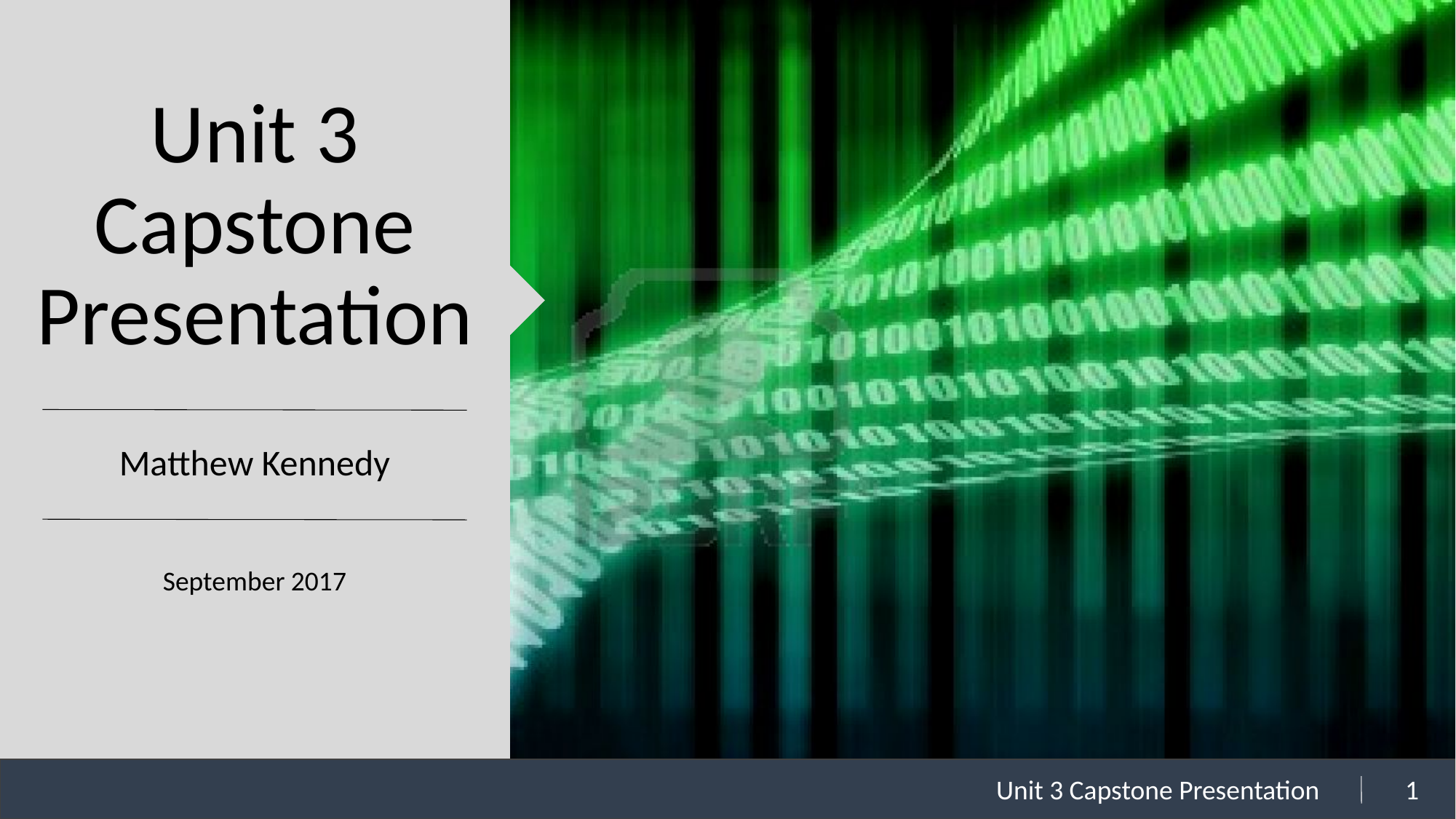

# Unit 3 Capstone Presentation

Matthew Kennedy
September 2017

Unit 3 Capstone Presentation
1